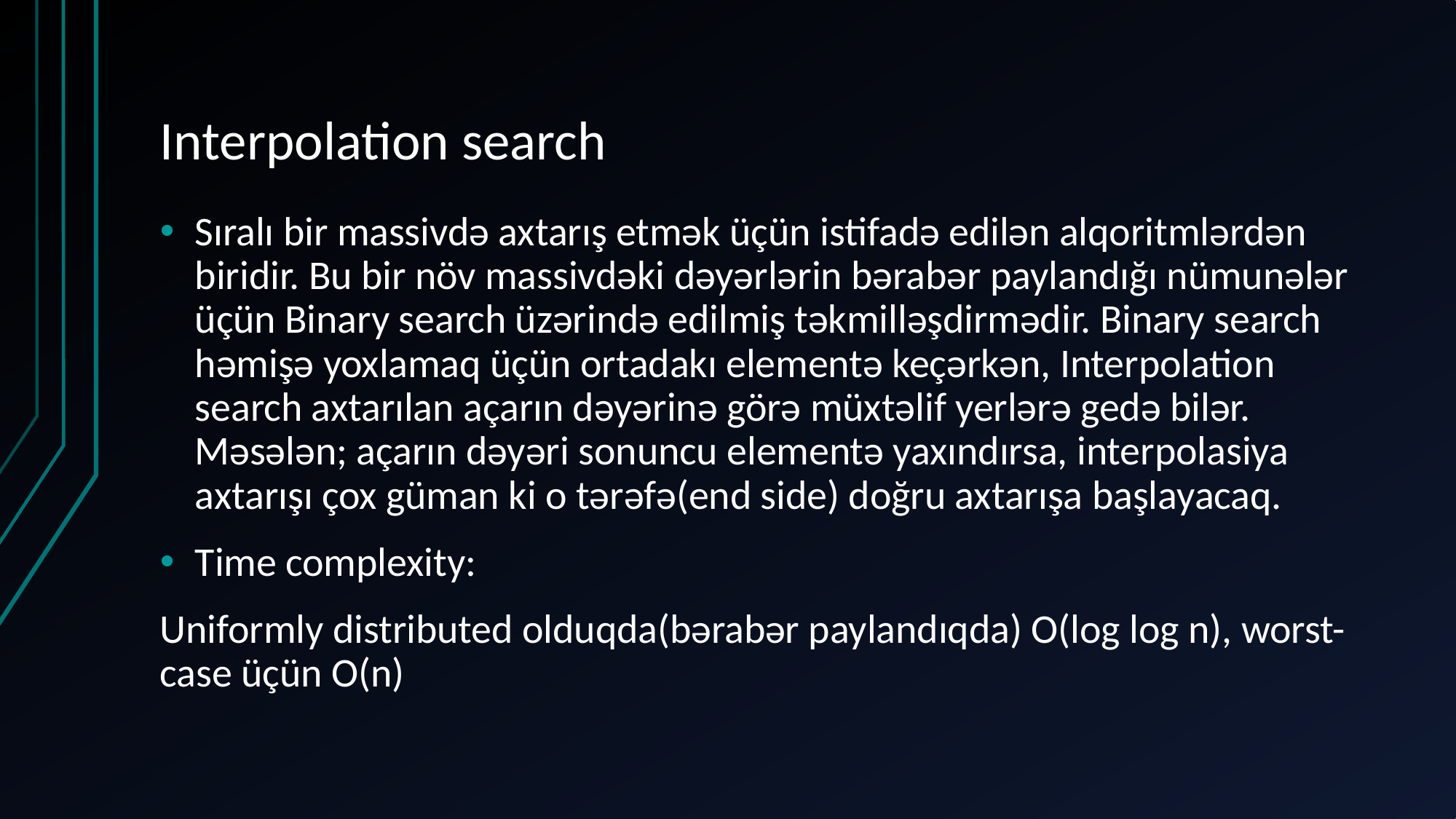

# Interpolation search
Sıralı bir massivdə axtarış etmək üçün istifadə edilən alqoritmlərdən biridir. Bu bir növ massivdəki dəyərlərin bərabər paylandığı nümunələr üçün Binary search üzərində edilmiş təkmilləşdirmədir. Binary search həmişə yoxlamaq üçün ortadakı elementə keçərkən, Interpolation search axtarılan açarın dəyərinə görə müxtəlif yerlərə gedə bilər. Məsələn; açarın dəyəri sonuncu elementə yaxındırsa, interpolasiya axtarışı çox güman ki o tərəfə(end side) doğru axtarışa başlayacaq.
Time complexity:
Uniformly distributed olduqda(bərabər paylandıqda) O(log log n), worst-case üçün O(n)